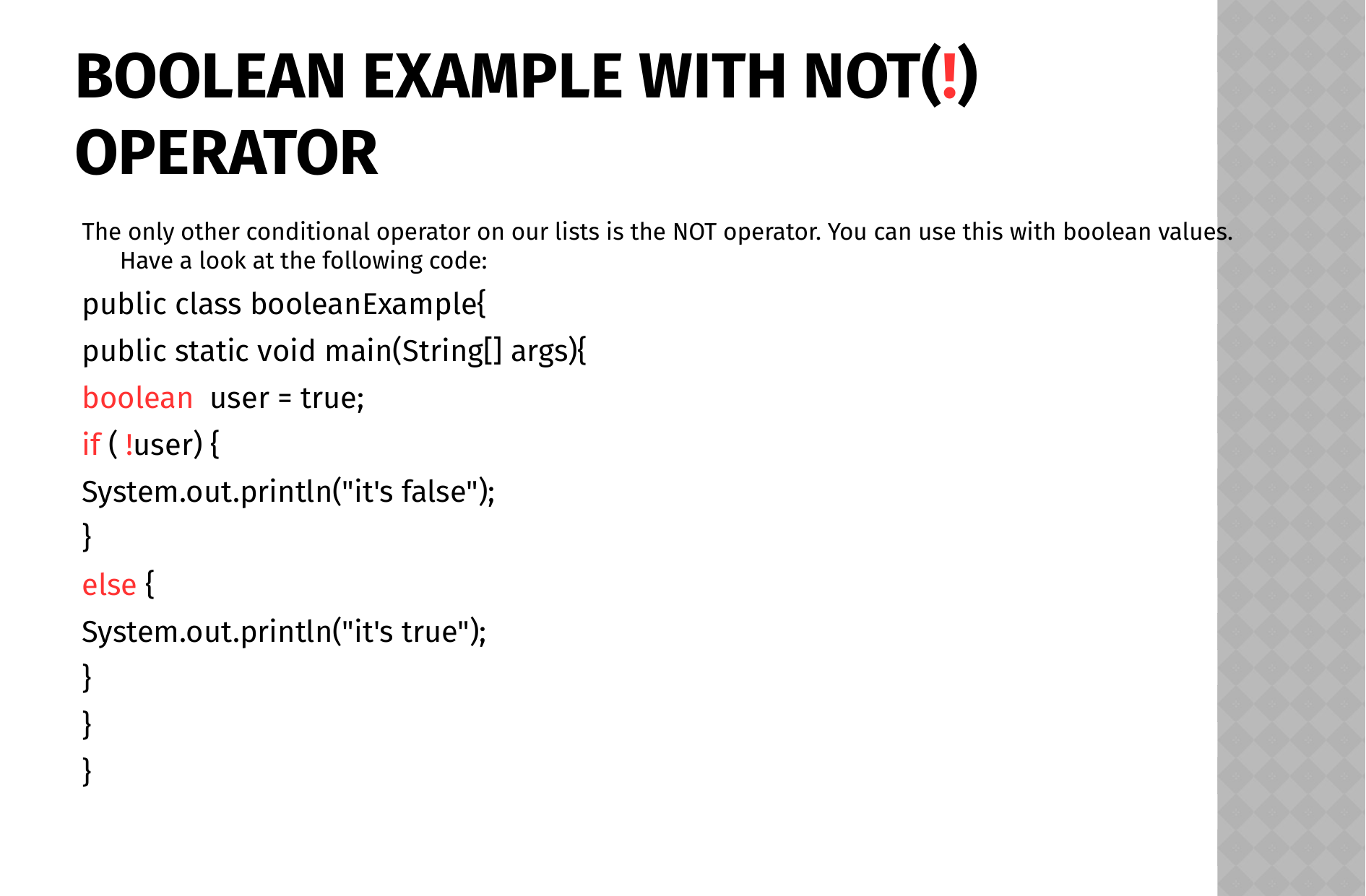

# boolean example with not(!) operator
The only other conditional operator on our lists is the NOT operator. You can use this with boolean values. Have a look at the following code:
public class booleanExample{
public static void main(String[] args){
boolean  user = true;
if ( !user) {
System.out.println("it's false");
}
else {
System.out.println("it's true");
}
}
}